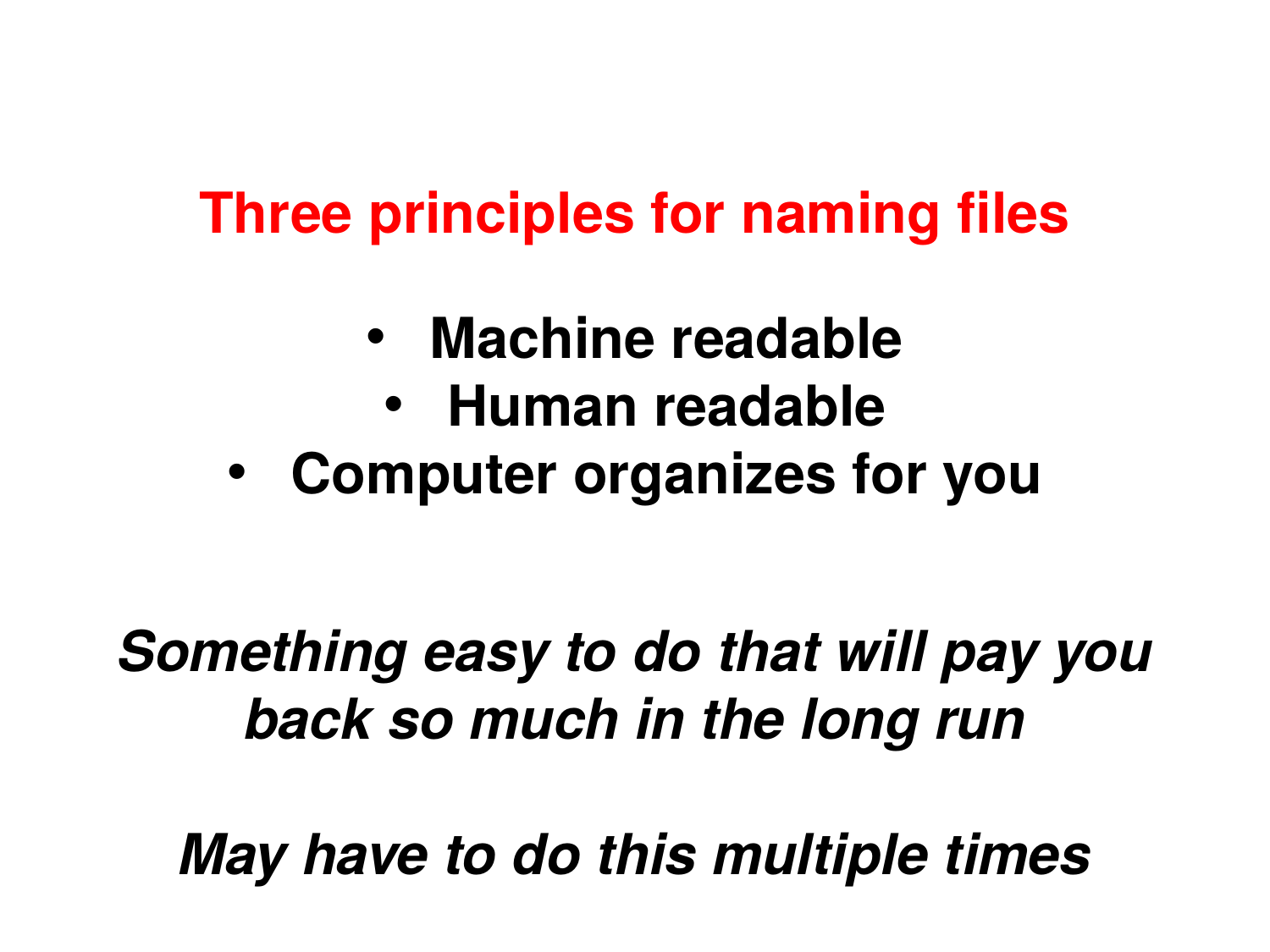

Three principles for naming files
Machine readable
Human readable
Computer organizes for you
Something easy to do that will pay you back so much in the long run

May have to do this multiple times